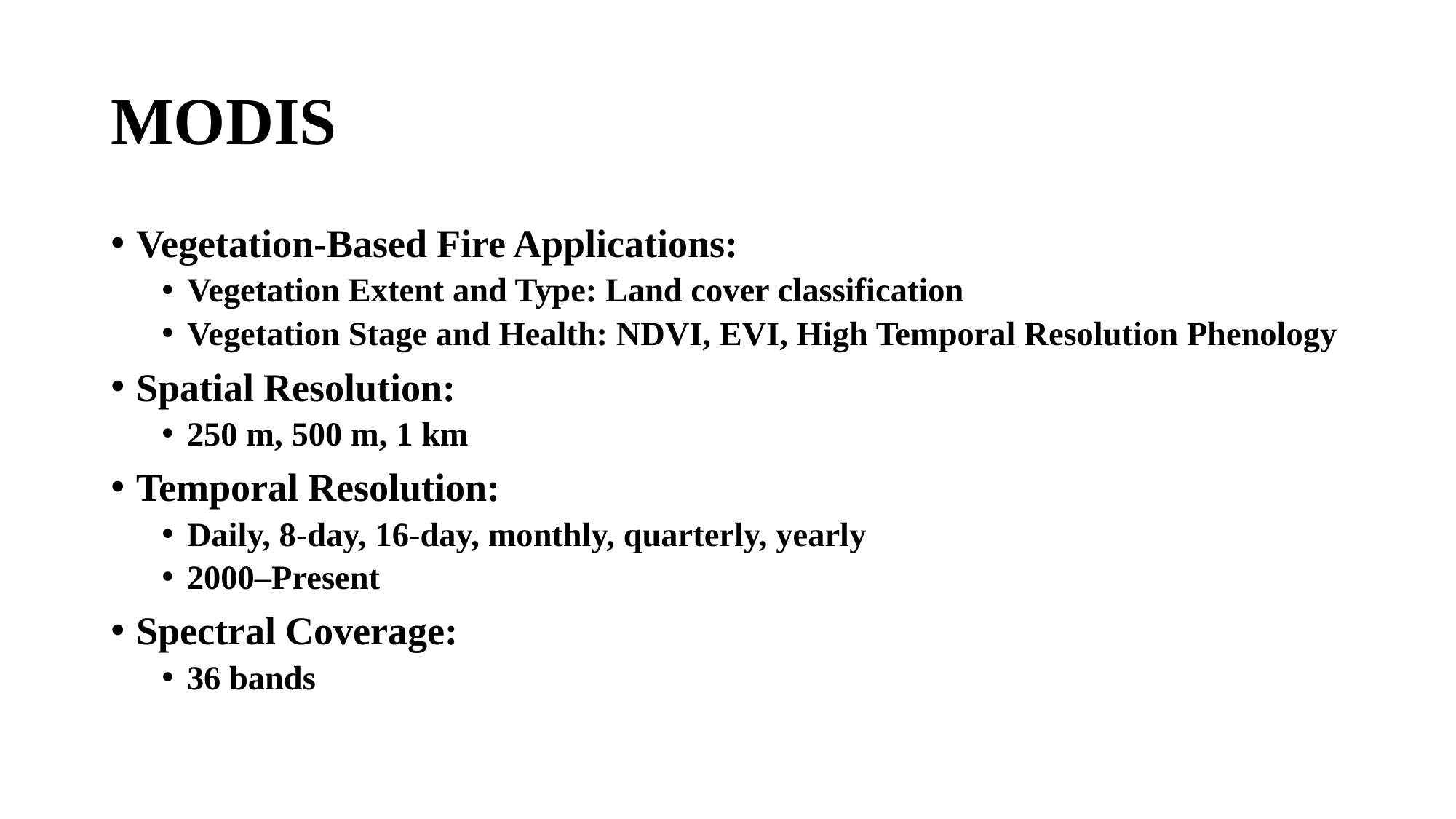

# MODIS
Vegetation-Based Fire Applications:
Vegetation Extent and Type: Land cover classification
Vegetation Stage and Health: NDVI, EVI, High Temporal Resolution Phenology
Spatial Resolution:
250 m, 500 m, 1 km
Temporal Resolution:
Daily, 8-day, 16-day, monthly, quarterly, yearly
2000–Present
Spectral Coverage:
36 bands